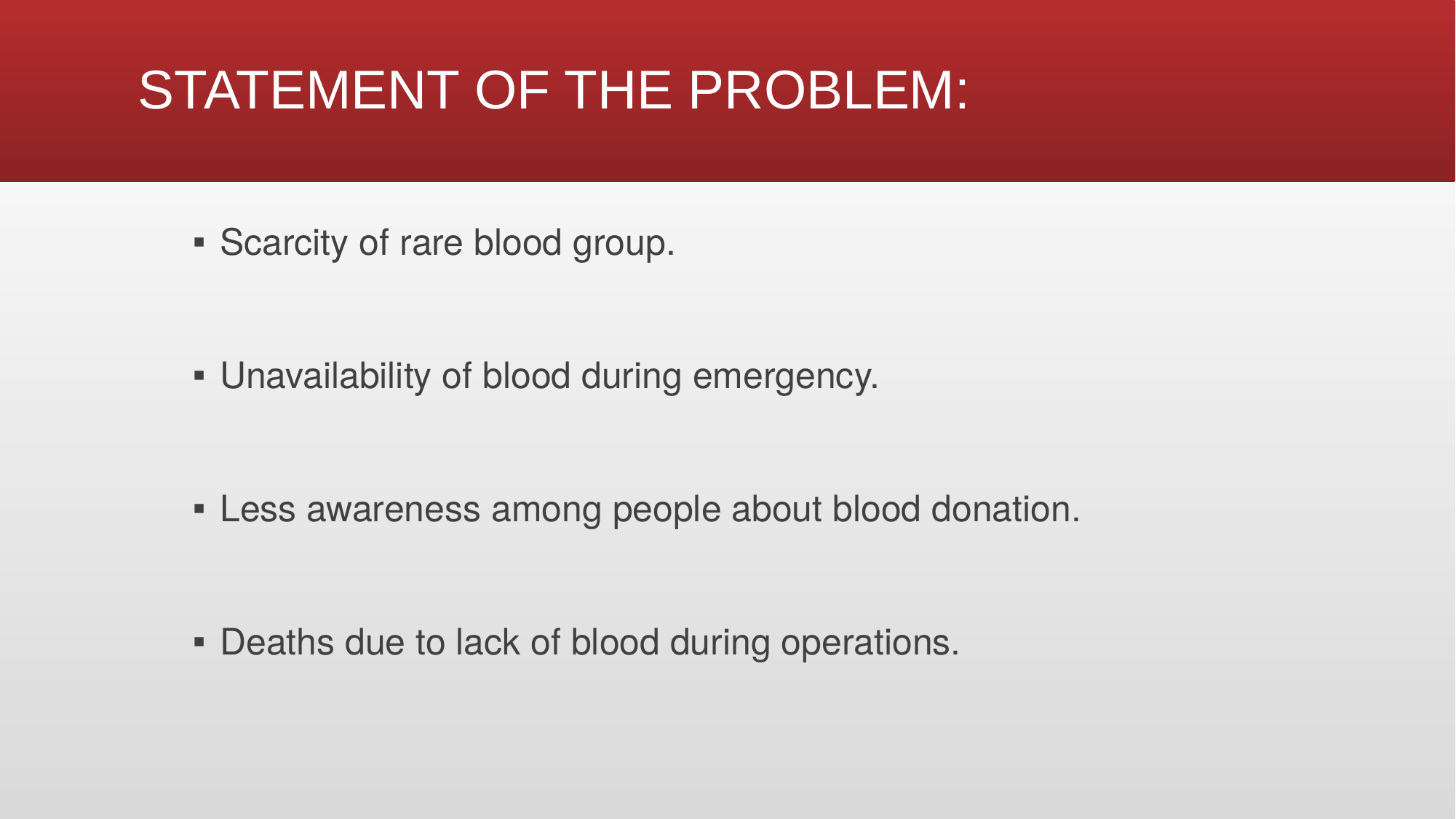

# STATEMENT OF THE PROBLEM:
Scarcity of rare blood group.

Unavailability of blood during emergency.

Less awareness among people about blood donation.

Deaths due to lack of blood during operations.